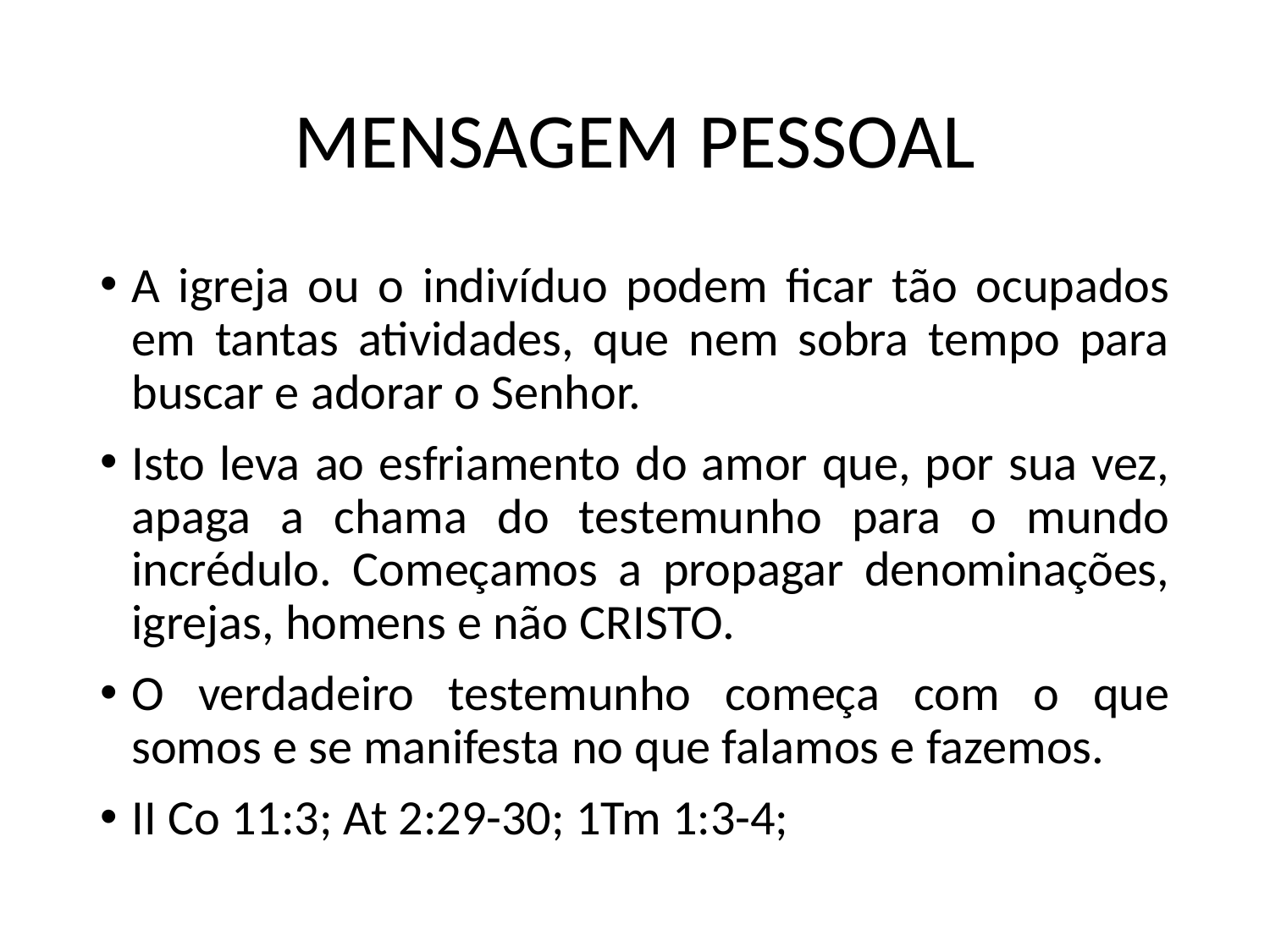

# MENSAGEM PESSOAL
A igreja ou o indivíduo podem ficar tão ocupados em tantas atividades, que nem sobra tempo para buscar e adorar o Senhor.
Isto leva ao esfriamento do amor que, por sua vez, apaga a chama do testemunho para o mundo incrédulo. Começamos a propagar denominações, igrejas, homens e não CRISTO.
O verdadeiro testemunho começa com o que somos e se manifesta no que falamos e fazemos.
II Co 11:3; At 2:29-30; 1Tm 1:3-4;